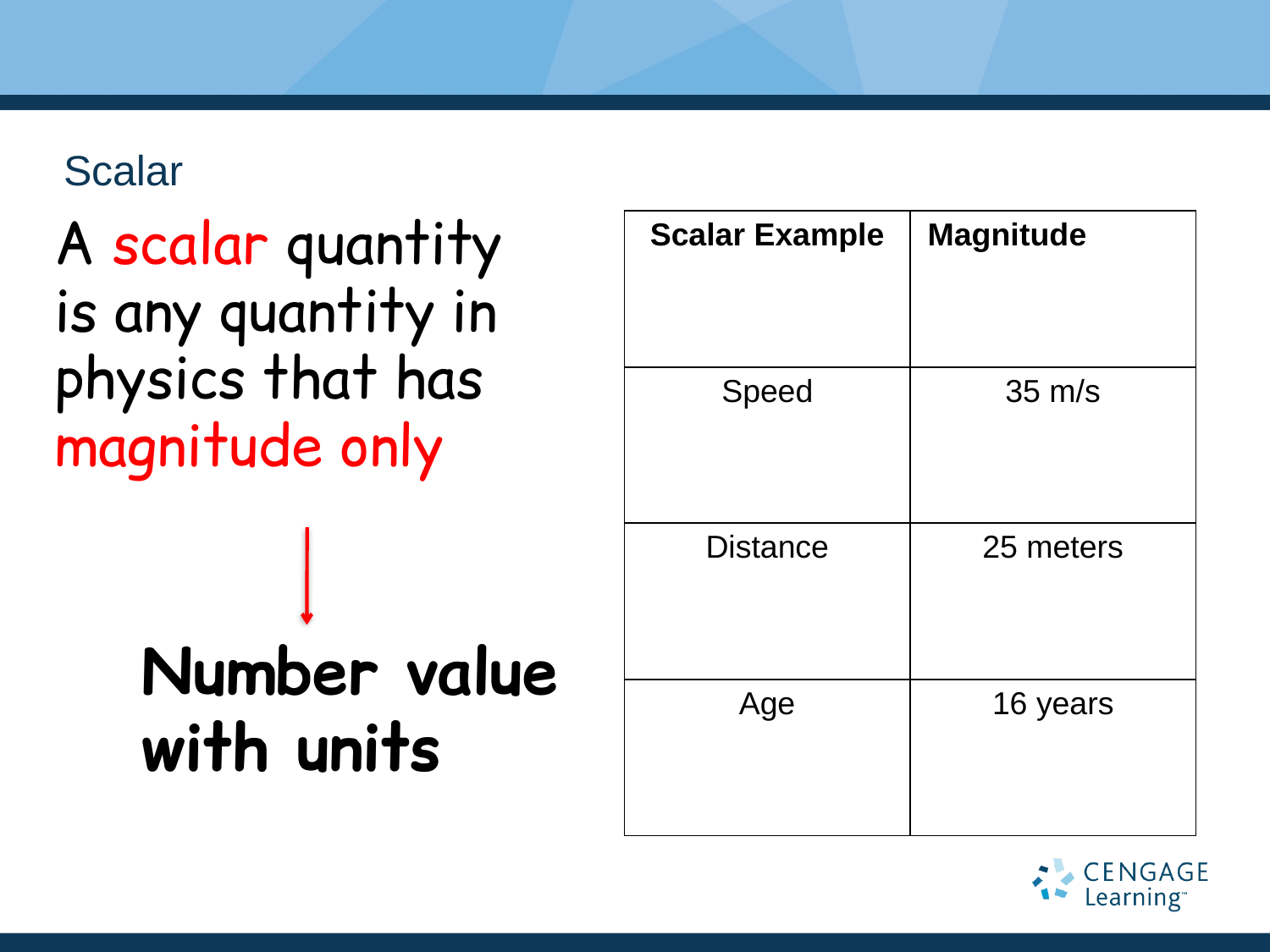

# Scalar
A scalar quantity
is any quantity in
physics that has magnitude only
MAGNITUDE ONLY
| Scalar Example pl | MagnitudeMagnitude |
| --- | --- |
| Speed | 35 m/s |
| Distance | 25 meters |
| Age | 16 years |
Number value
with units